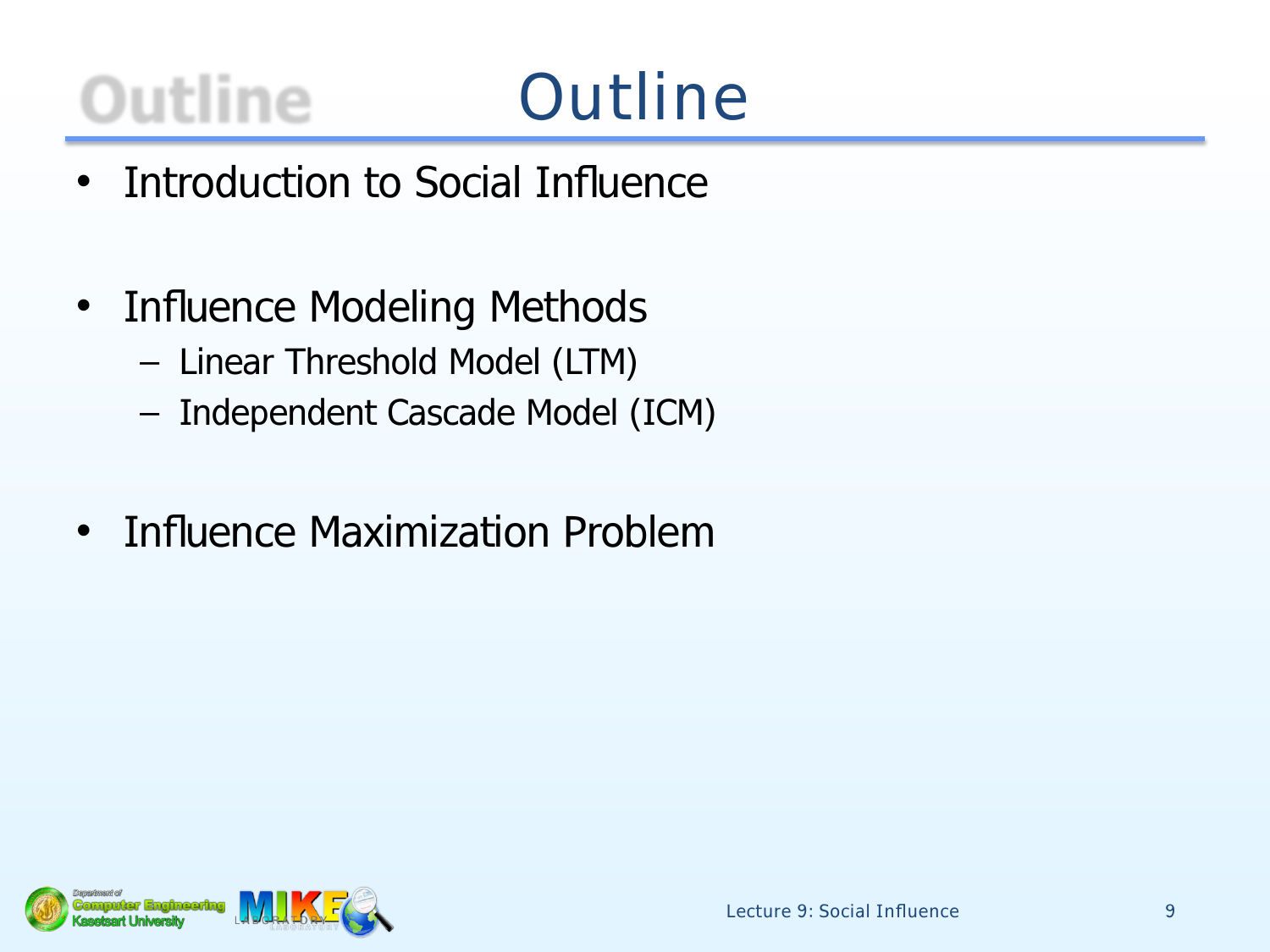

# Outline
Introduction to Social Influence

Influence Modeling Methods
Linear Threshold Model (LTM)
Independent Cascade Model (ICM)

Influence Maximization Problem
Lecture 9: Social Influence
9